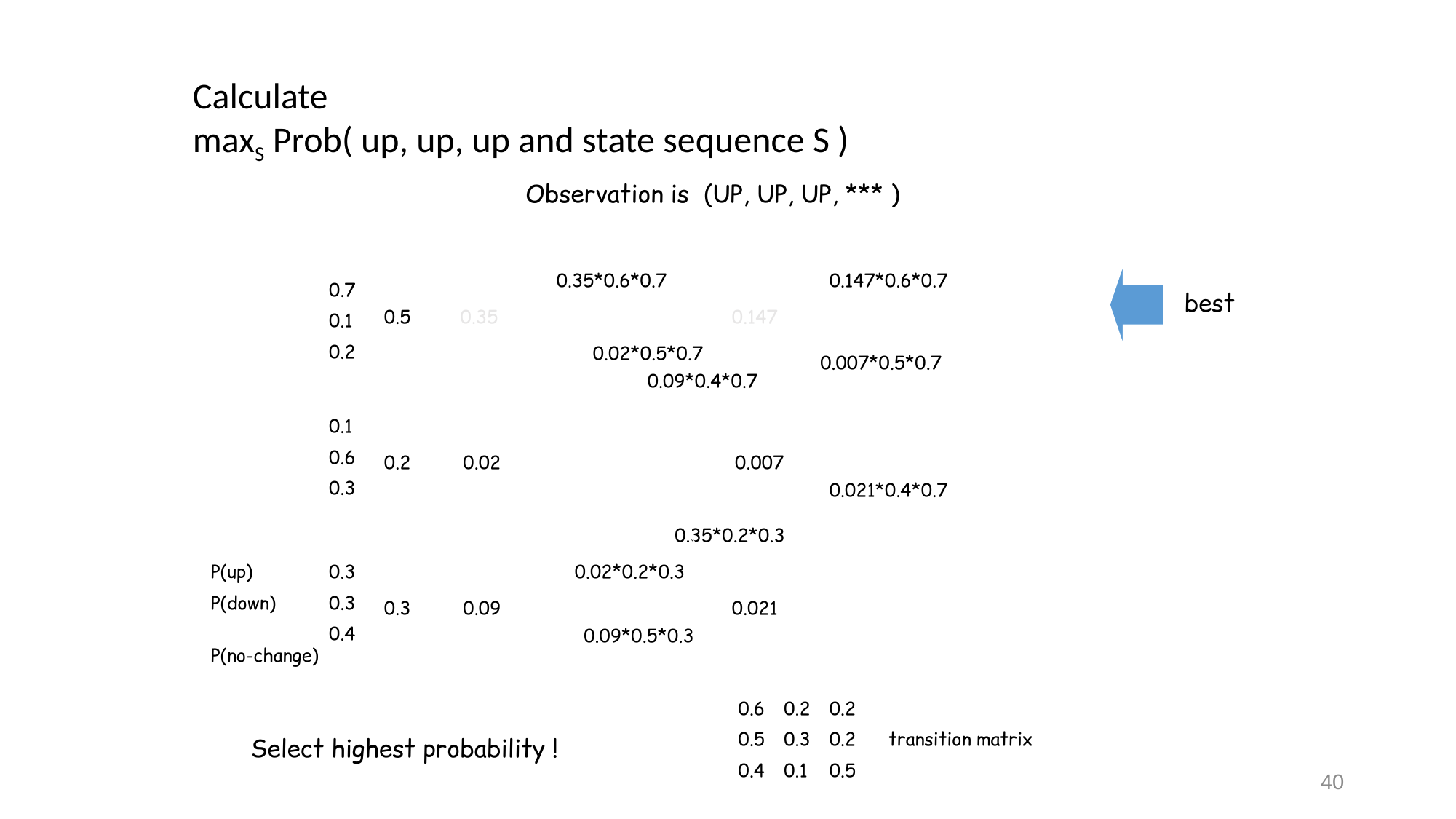

# Calculate maxS Prob( up, up, up and state sequence S )
 Observation is  (UP, UP, UP, *** )
0.35*0.6*0.7
0.147*0.6*0.7

0.7
0.1
0.2
best

0.5
0.35
0.147

0.02*0.5*0.7

0.007*0.5*0.7

0.09*0.4*0.7
0.1
0.6
0.3

0.2
0.02
0.007

0.021*0.4*0.7
0.35*0.2*0.3
0.02*0.2*0.3
P(up)
P(down)
P(no-change)
0.3
0.3
0.4

0.3
0.09
0.021

0.09*0.5*0.3
0.6
0.5
0.4
0.2
0.3
0.1
0.2
0.2      transition matrix
0.5

Select highest probability !
40